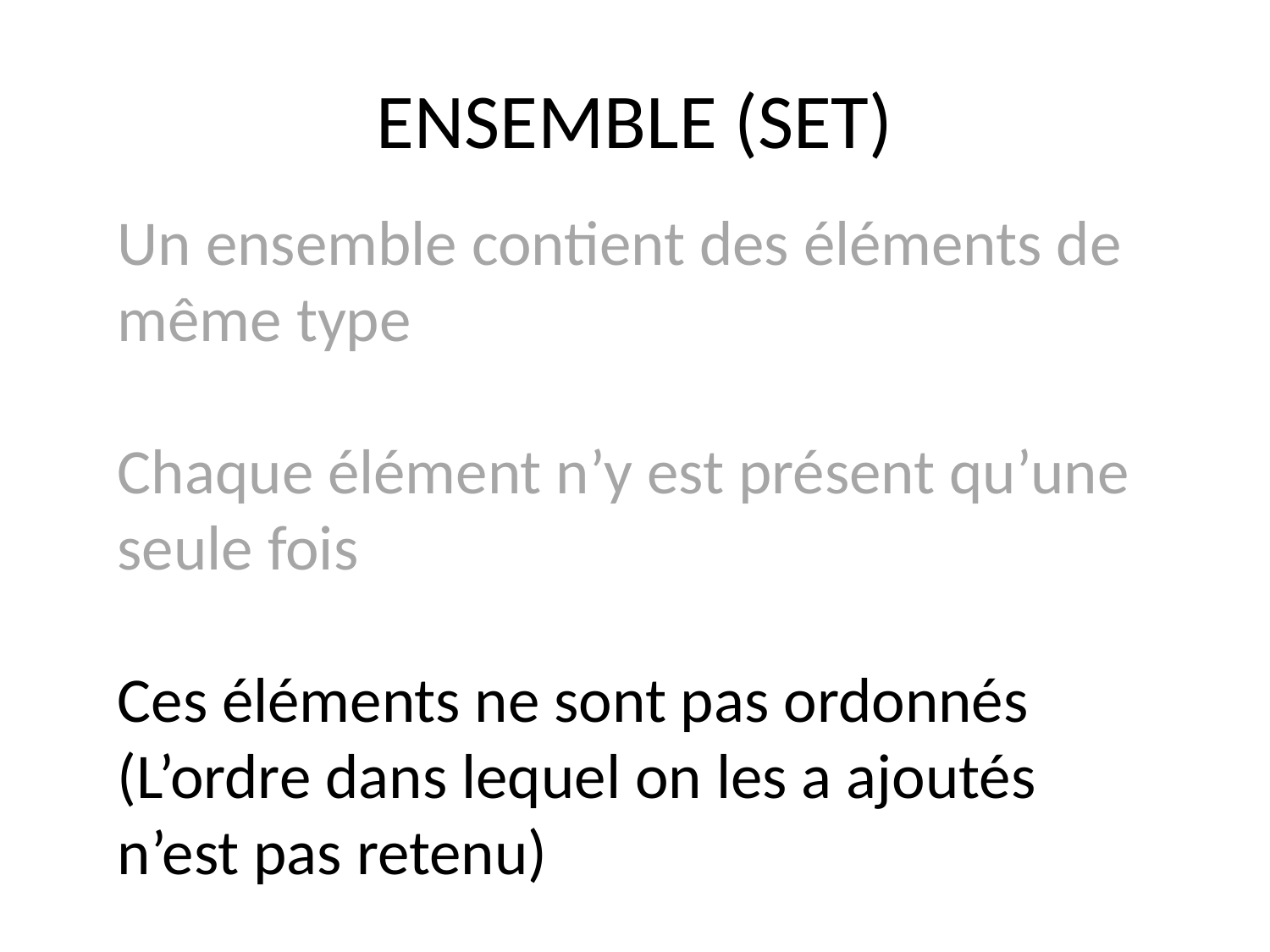

# ENSEMBLE (SET)
Un ensemble contient des éléments de même type

Chaque élément n’y est présent qu’une seule fois

Ces éléments ne sont pas ordonnés
(L’ordre dans lequel on les a ajoutés n’est pas retenu)